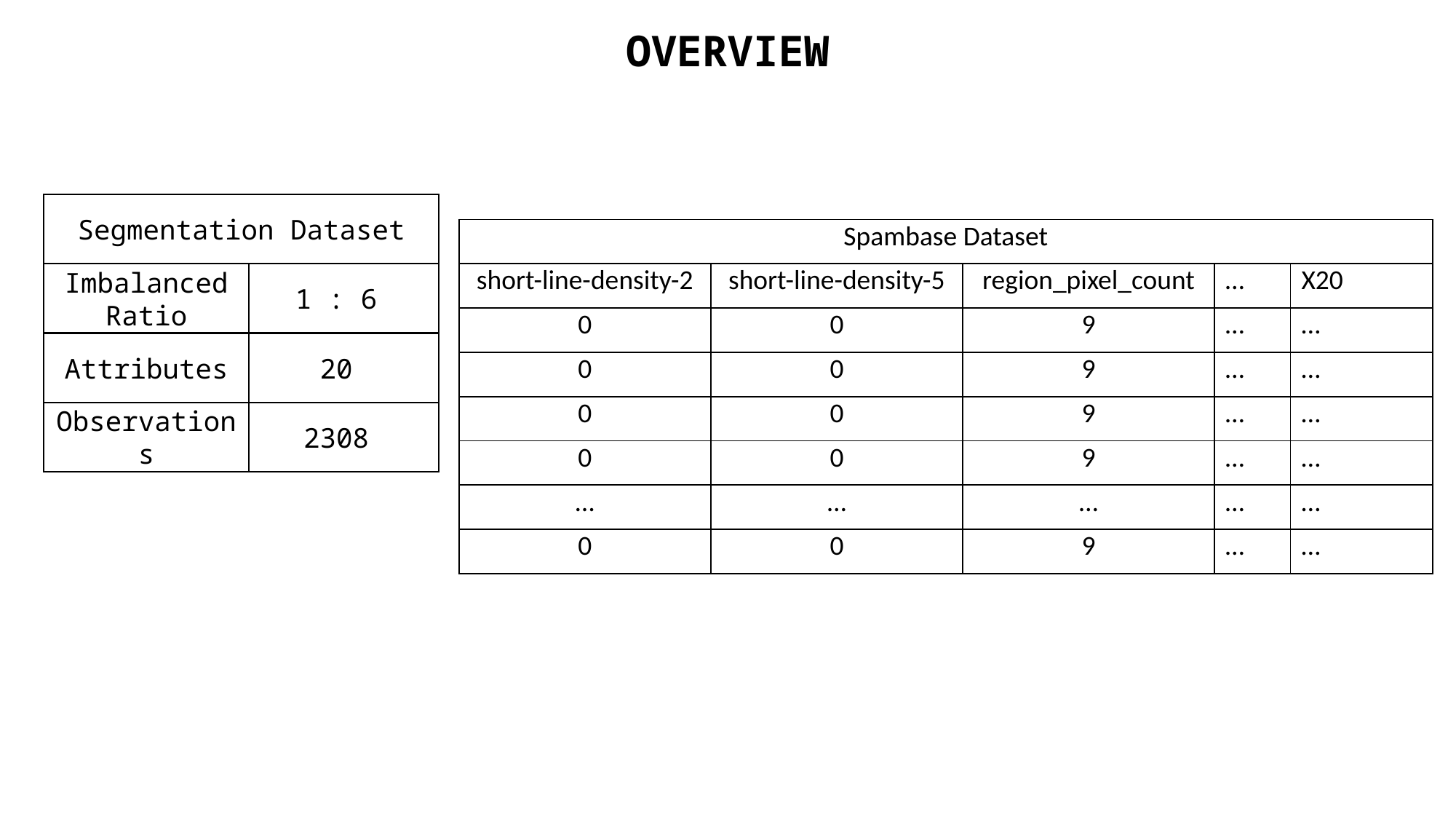

OVERVIEW
Segmentation Dataset
| Spambase Dataset |
| --- |
Imbalanced Ratio
1 : 6
| short-line-density-2 |
| --- |
| 0 |
| 0 |
| 0 |
| 0 |
| … |
| 0 |
| short-line-density-5 |
| --- |
| 0 |
| 0 |
| 0 |
| 0 |
| … |
| 0 |
| region\_pixel\_count |
| --- |
| 9 |
| 9 |
| 9 |
| 9 |
| … |
| 9 |
| … | X20 |
| --- | --- |
| … | … |
| … | … |
| … | … |
| … | … |
| … | … |
| … | … |
Attributes
20
Observations
2308
Spambase Dataset
Credit Card Fraud Dataset
Imbalanced Ratio
2 : 3
Imbalanced Ratio
1 : 57
Attributes
58
Attributes
30
Observations
4601
Observations
284807